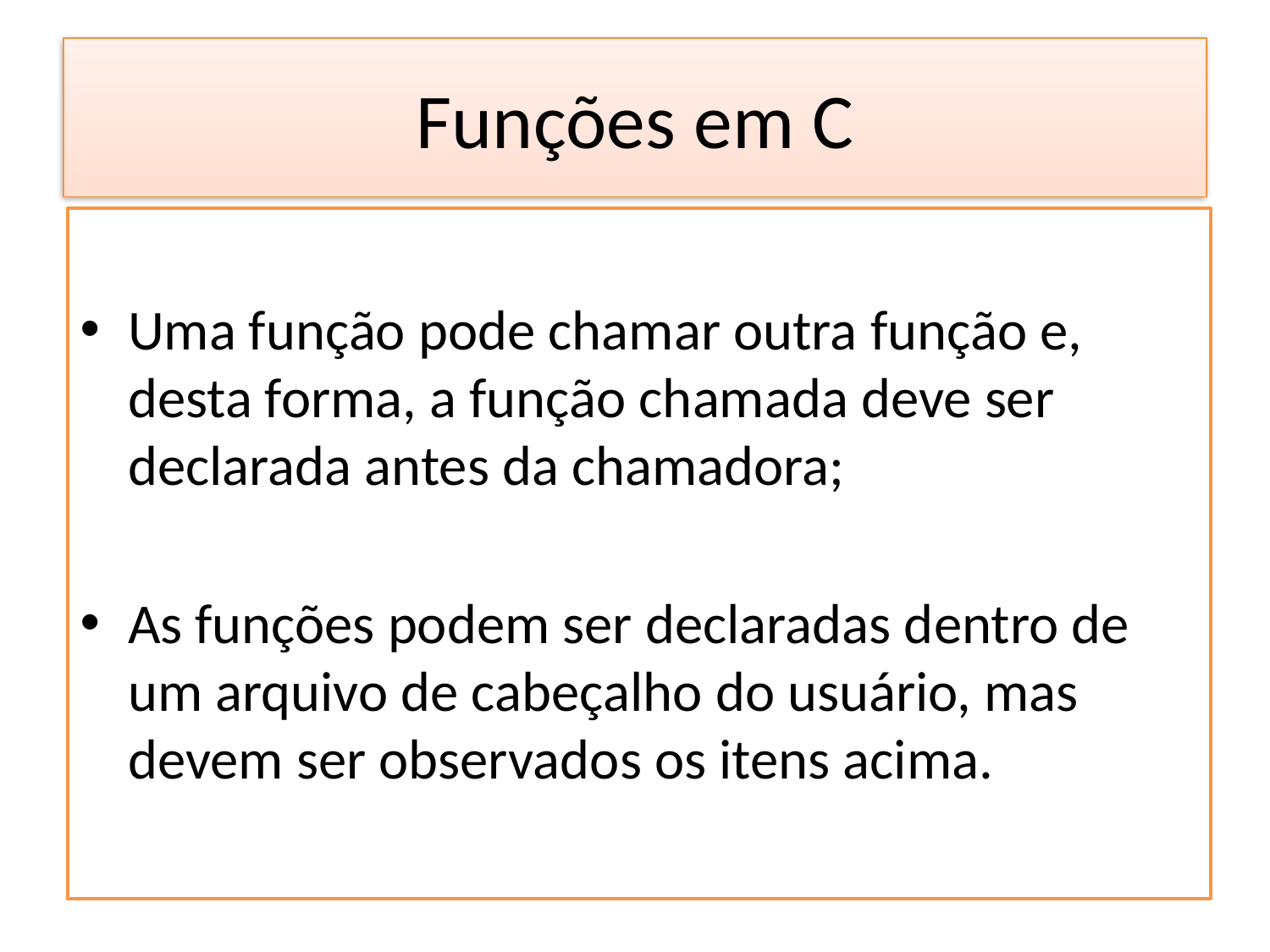

# Funções em C

Uma função pode chamar outra função e, desta forma, a função chamada deve ser declarada antes da chamadora;

As funções podem ser declaradas dentro de um arquivo de cabeçalho do usuário, mas devem ser observados os itens acima.